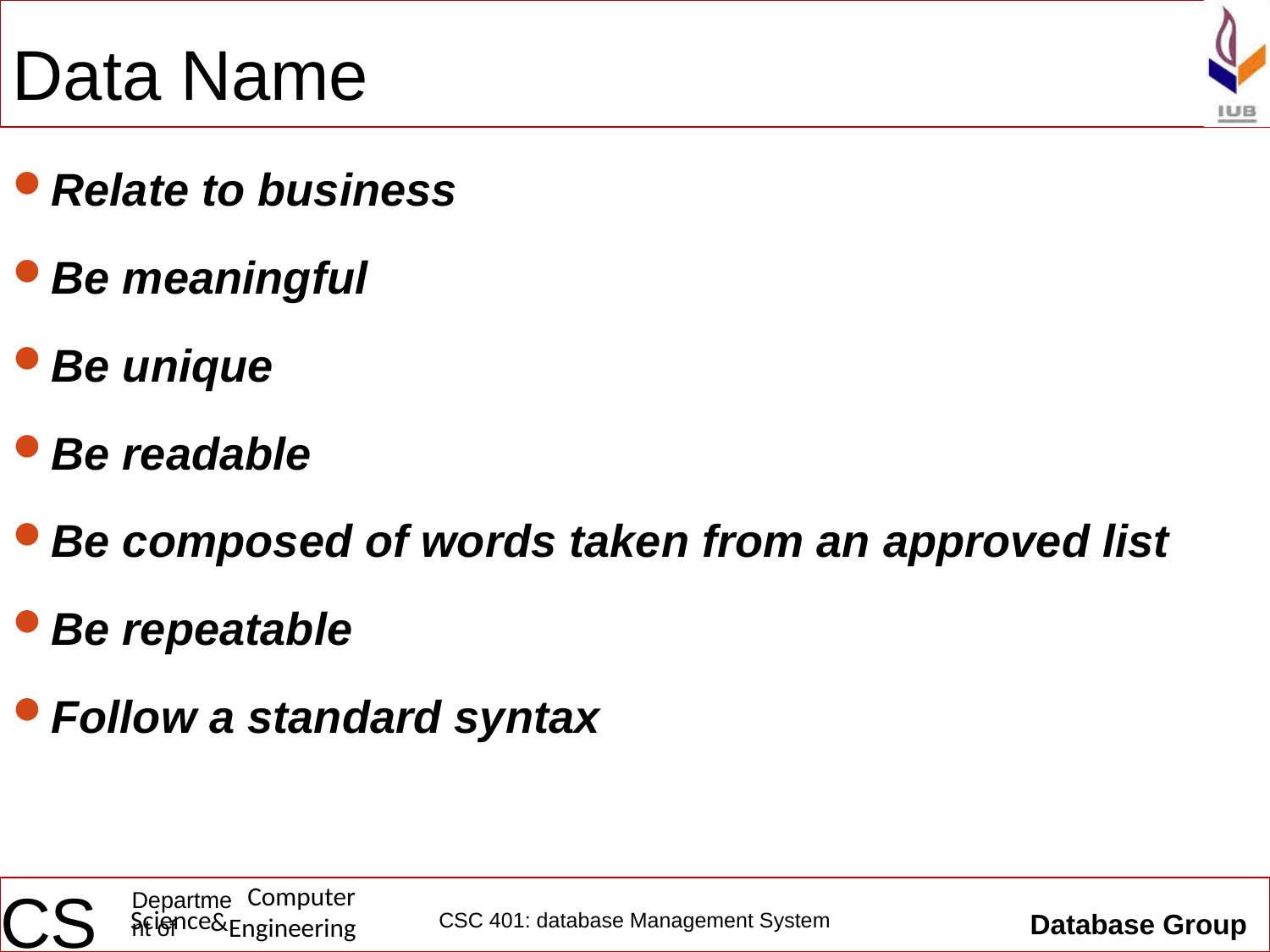

# Data Name
Relate to business
Be meaningful
Be unique
Be readable
Be composed of words taken from an approved list
Be repeatable
Follow a standard syntax
CSC 401: database Management System